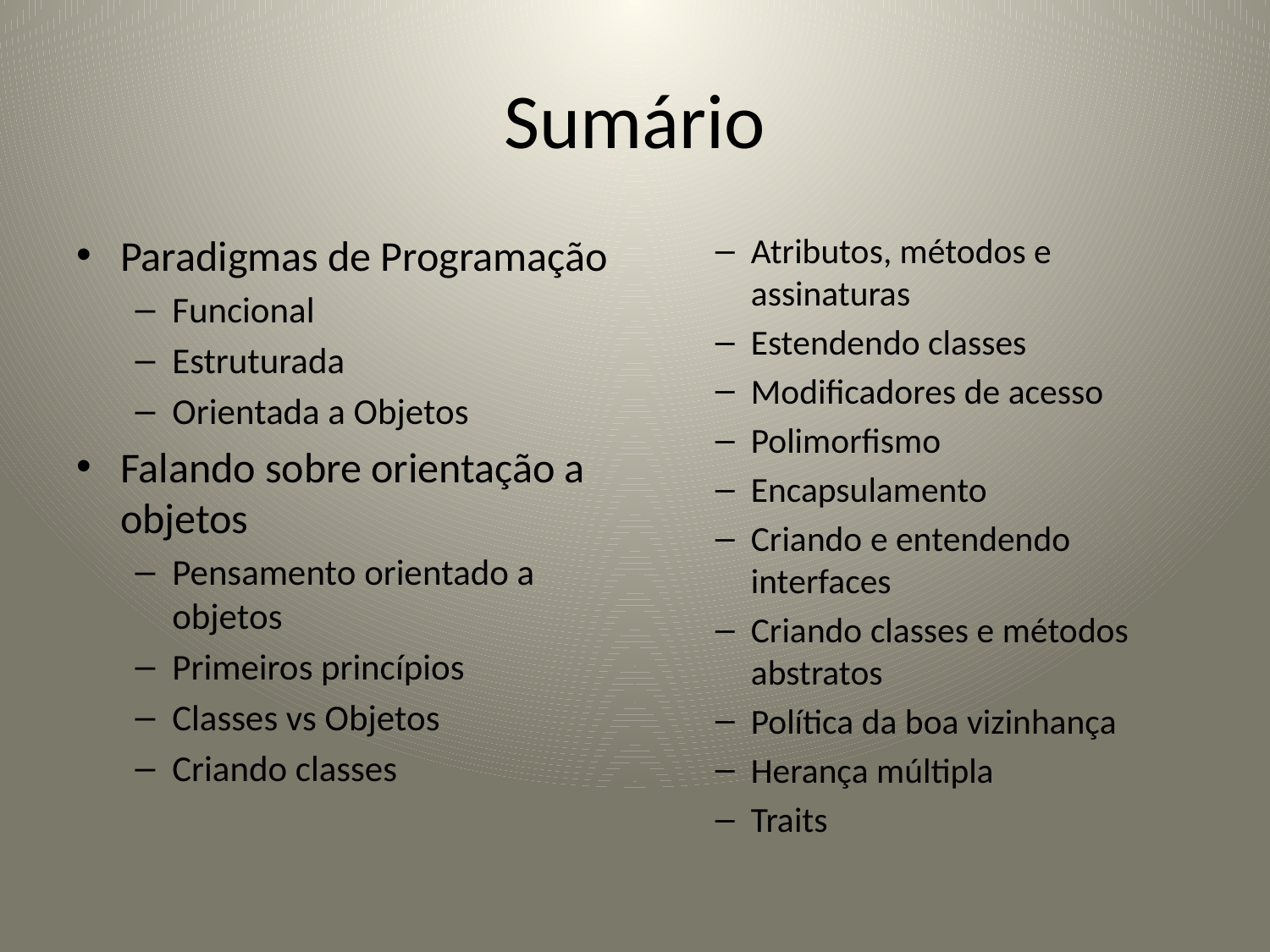

# Sumário
Paradigmas de Programação
Funcional
Estruturada
Orientada a Objetos
Falando sobre orientação a objetos
Pensamento orientado a objetos
Primeiros princípios
Classes vs Objetos
Criando classes

Atributos, métodos e assinaturas
Estendendo classes
Modificadores de acesso
Polimorfismo
Encapsulamento
Criando e entendendo interfaces
Criando classes e métodos abstratos
Política da boa vizinhança
Herança múltipla
Traits